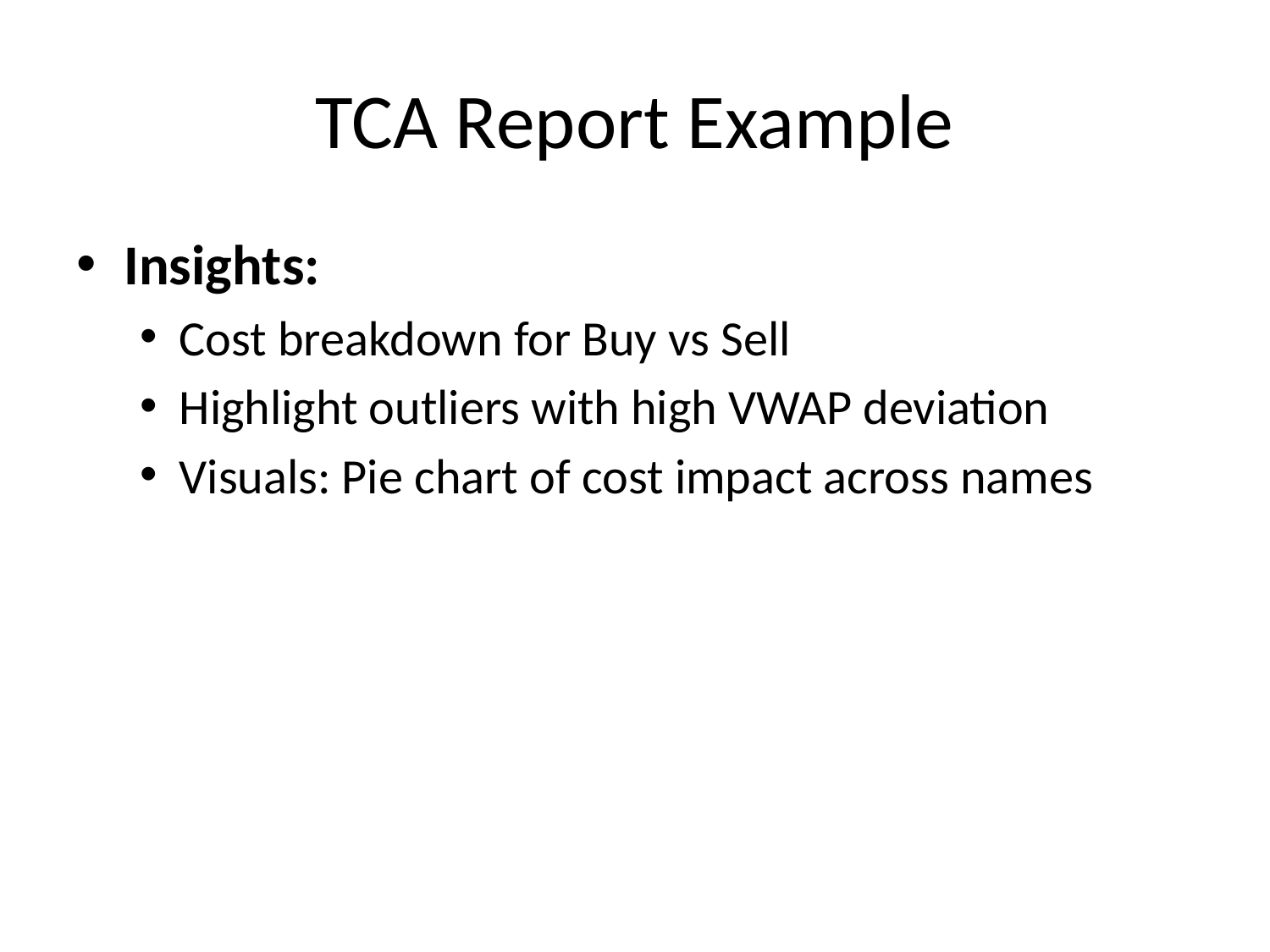

# TCA Report Example
Insights:
Cost breakdown for Buy vs Sell
Highlight outliers with high VWAP deviation
Visuals: Pie chart of cost impact across names